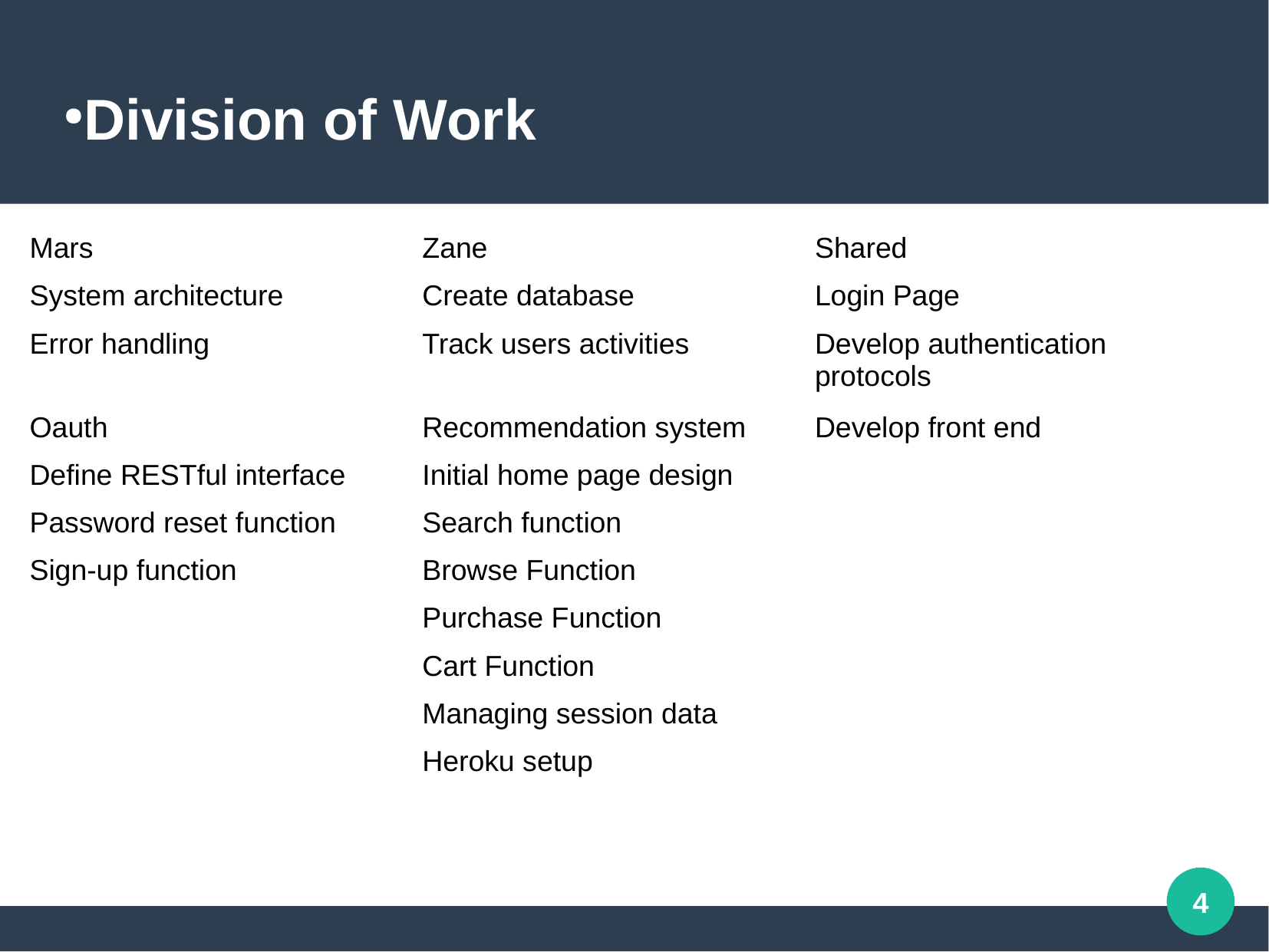

Division of Work
| Mars | Zane | Shared |
| --- | --- | --- |
| System architecture | Create database | Login Page |
| Error handling | Track users activities | Develop authentication protocols |
| Oauth | Recommendation system | Develop front end |
| Define RESTful interface | Initial home page design |  |
| Password reset function | Search function |  |
| Sign-up function | Browse Function |  |
|  | Purchase Function |  |
|  | Cart Function |  |
|  | Managing session data |  |
|  | Heroku setup |  |
4